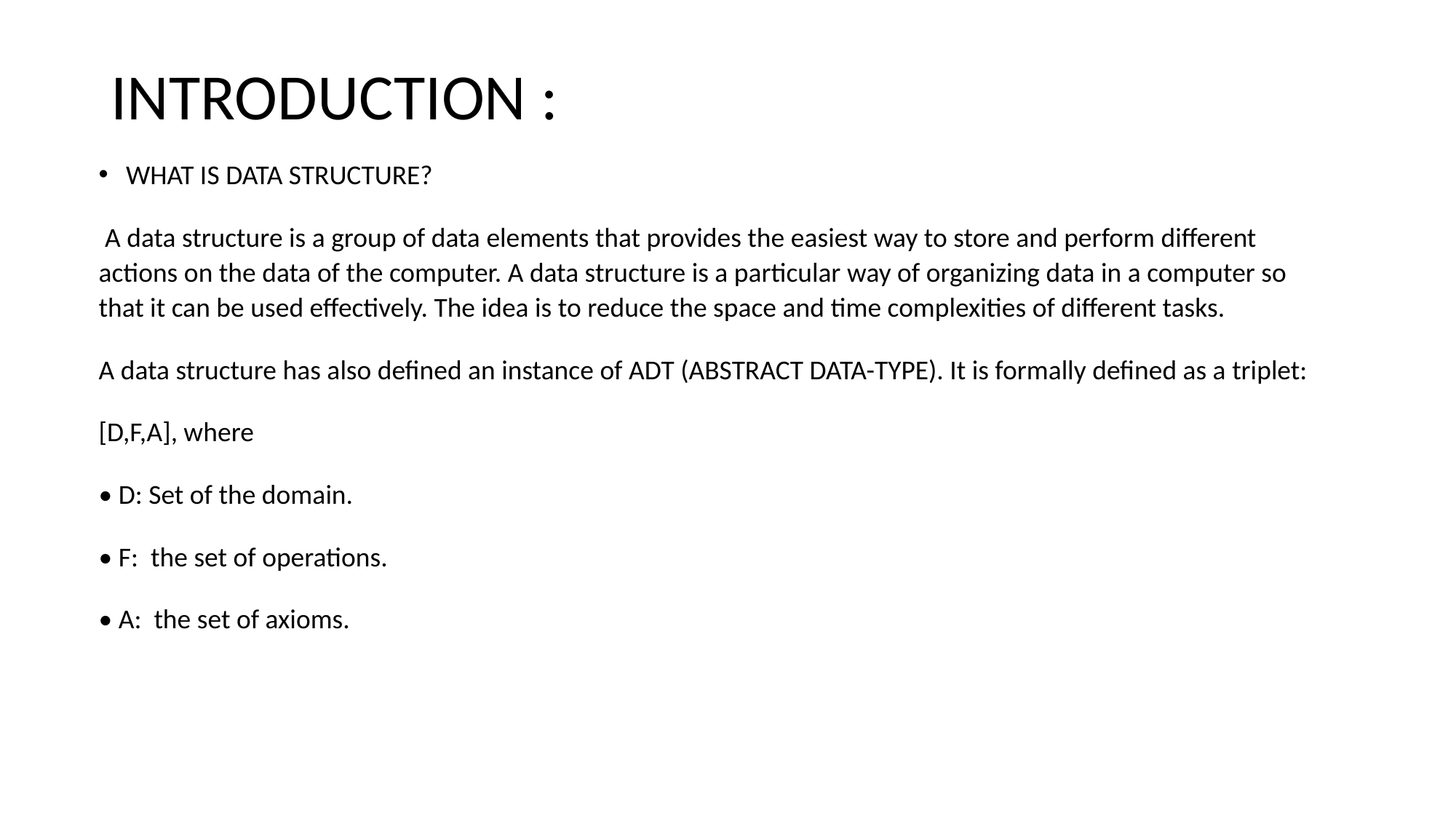

# INTRODUCTION :
WHAT IS DATA STRUCTURE?
 A data structure is a group of data elements that provides the easiest way to store and perform different actions on the data of the computer. A data structure is a particular way of organizing data in a computer so that it can be used effectively. The idea is to reduce the space and time complexities of different tasks.
A data structure has also defined an instance of ADT (ABSTRACT DATA-TYPE). It is formally defined as a triplet:
[D,F,A], where
• D: Set of the domain.
• F:  the set of operations.
• A:  the set of axioms.